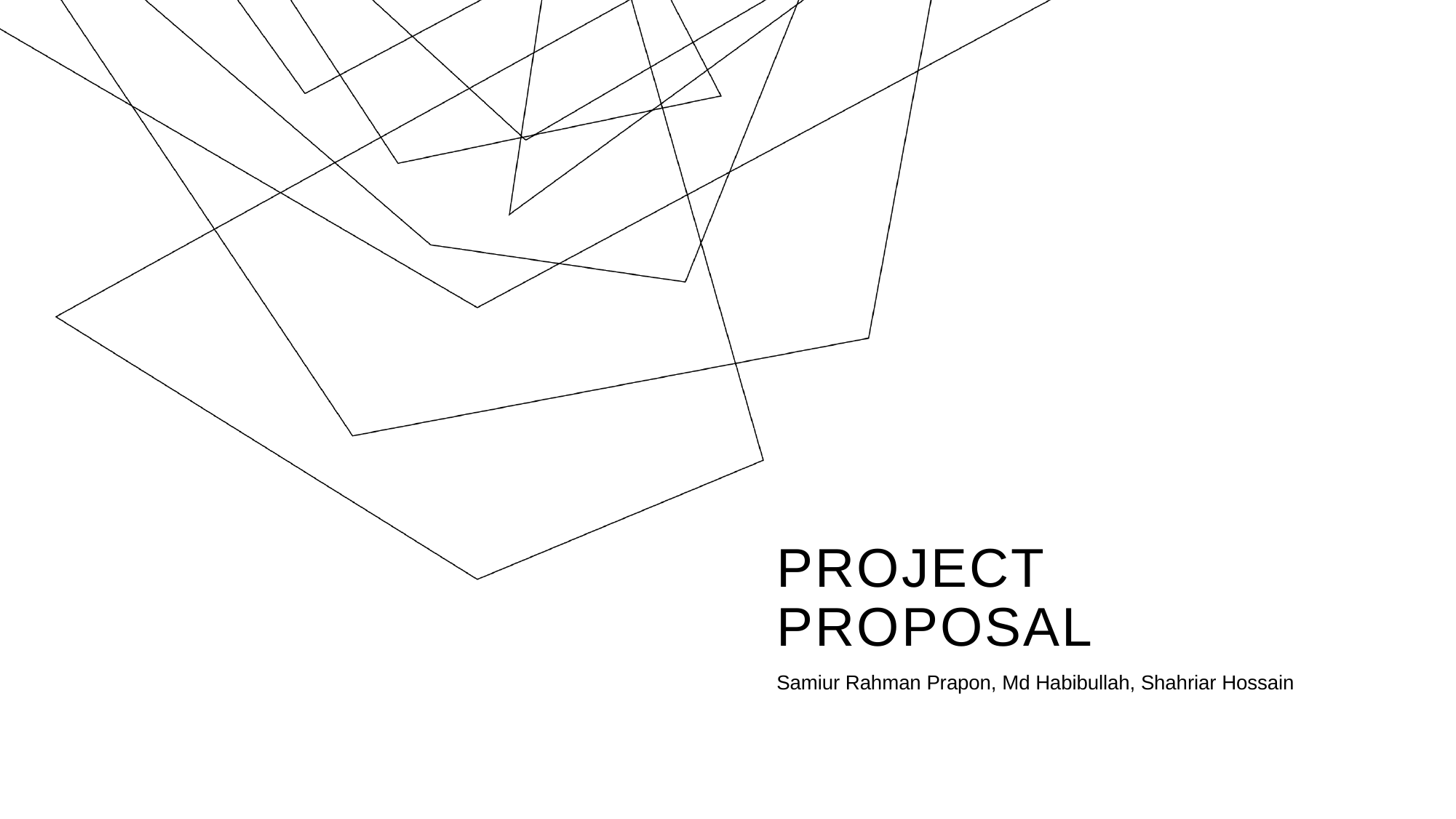

# Project Proposal
Samiur Rahman Prapon, Md Habibullah, Shahriar Hossain